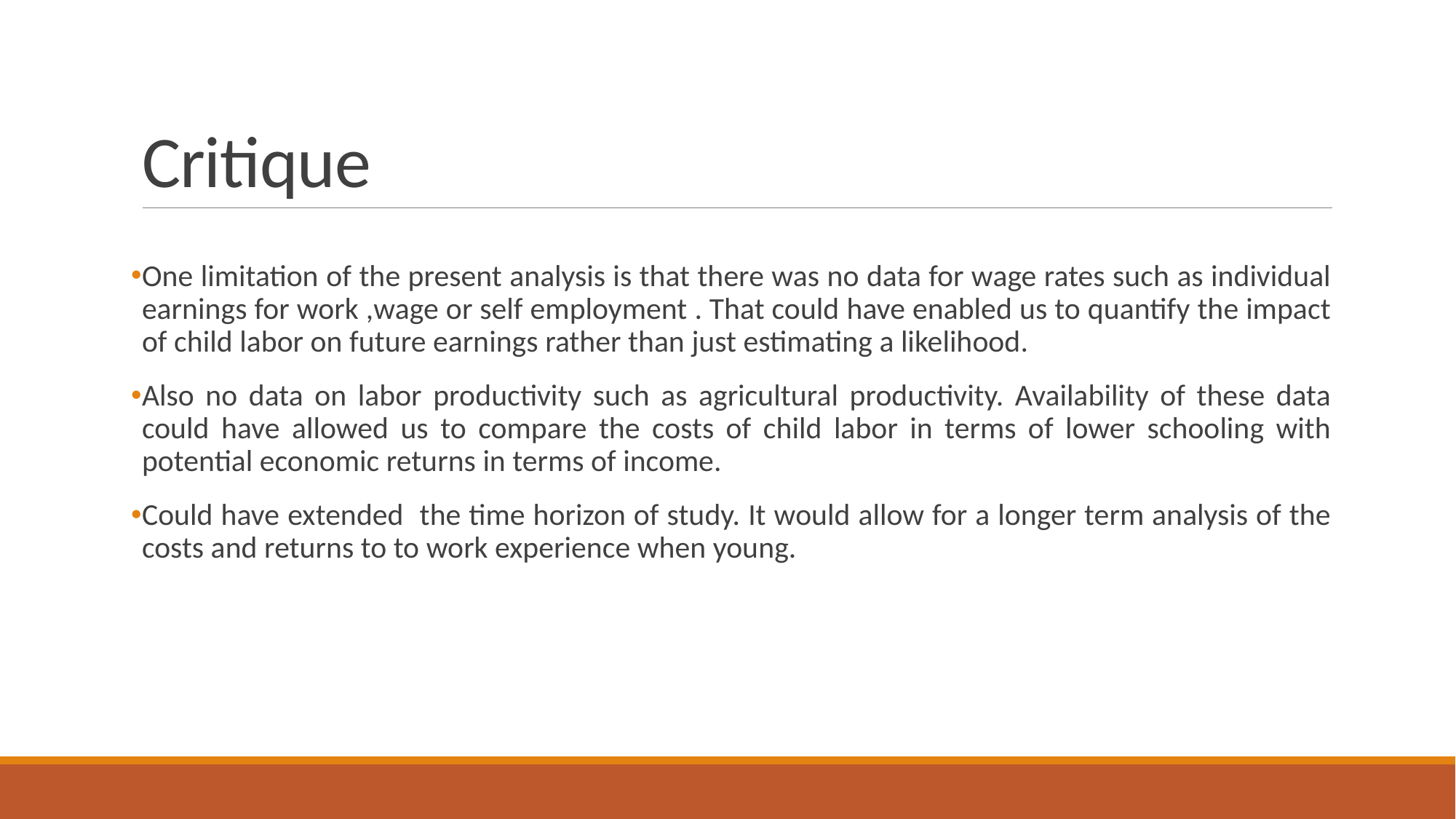

# Critique
One limitation of the present analysis is that there was no data for wage rates such as individual earnings for work ,wage or self employment . That could have enabled us to quantify the impact of child labor on future earnings rather than just estimating a likelihood.
Also no data on labor productivity such as agricultural productivity. Availability of these data could have allowed us to compare the costs of child labor in terms of lower schooling with potential economic returns in terms of income.
Could have extended  the time horizon of study. It would allow for a longer term analysis of the costs and returns to to work experience when young.